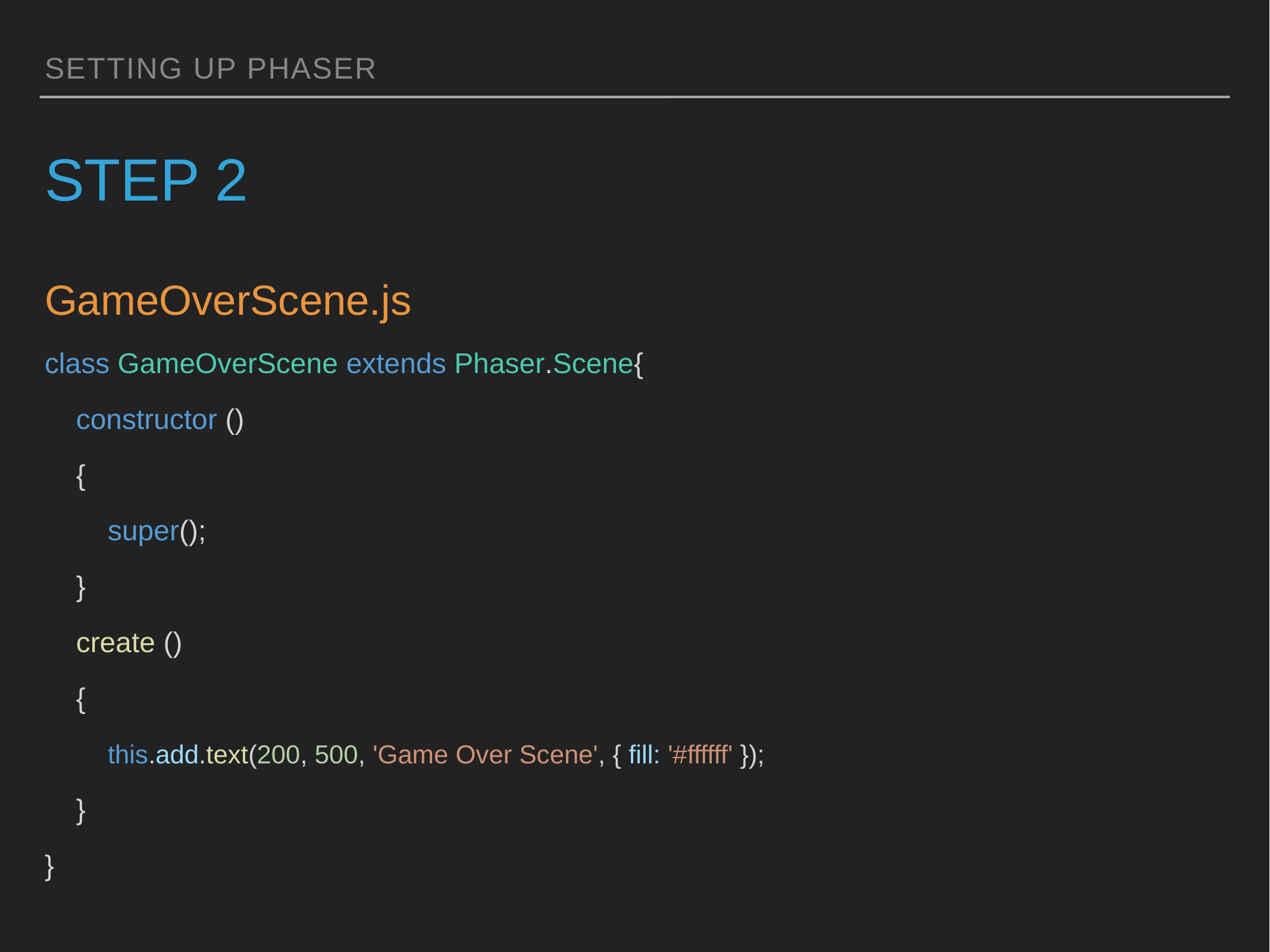

Setting Up Phaser
# Step 2
GameOverScene.js
class GameOverScene extends Phaser.Scene{
    constructor ()
    {
        super();
    }
    create ()
    {
        this.add.text(200, 500, 'Game Over Scene', { fill: '#ffffff' });
    }
}

module.exports = GameOverScene;